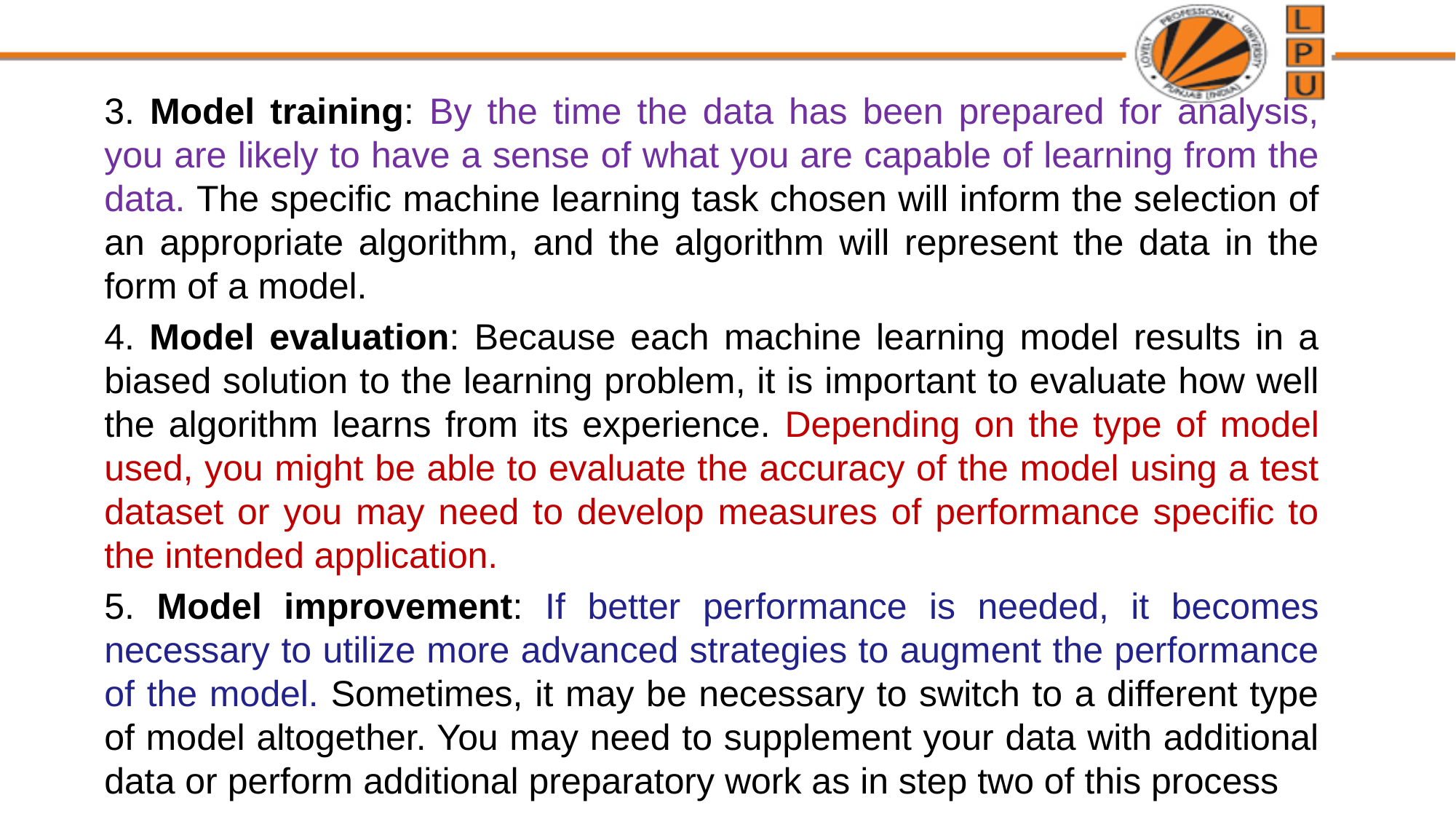

3. Model training: By the time the data has been prepared for analysis, you are likely to have a sense of what you are capable of learning from the data. The specific machine learning task chosen will inform the selection of an appropriate algorithm, and the algorithm will represent the data in the form of a model.
4. Model evaluation: Because each machine learning model results in a biased solution to the learning problem, it is important to evaluate how well the algorithm learns from its experience. Depending on the type of model used, you might be able to evaluate the accuracy of the model using a test dataset or you may need to develop measures of performance specific to the intended application.
5. Model improvement: If better performance is needed, it becomes necessary to utilize more advanced strategies to augment the performance of the model. Sometimes, it may be necessary to switch to a different type of model altogether. You may need to supplement your data with additional data or perform additional preparatory work as in step two of this process